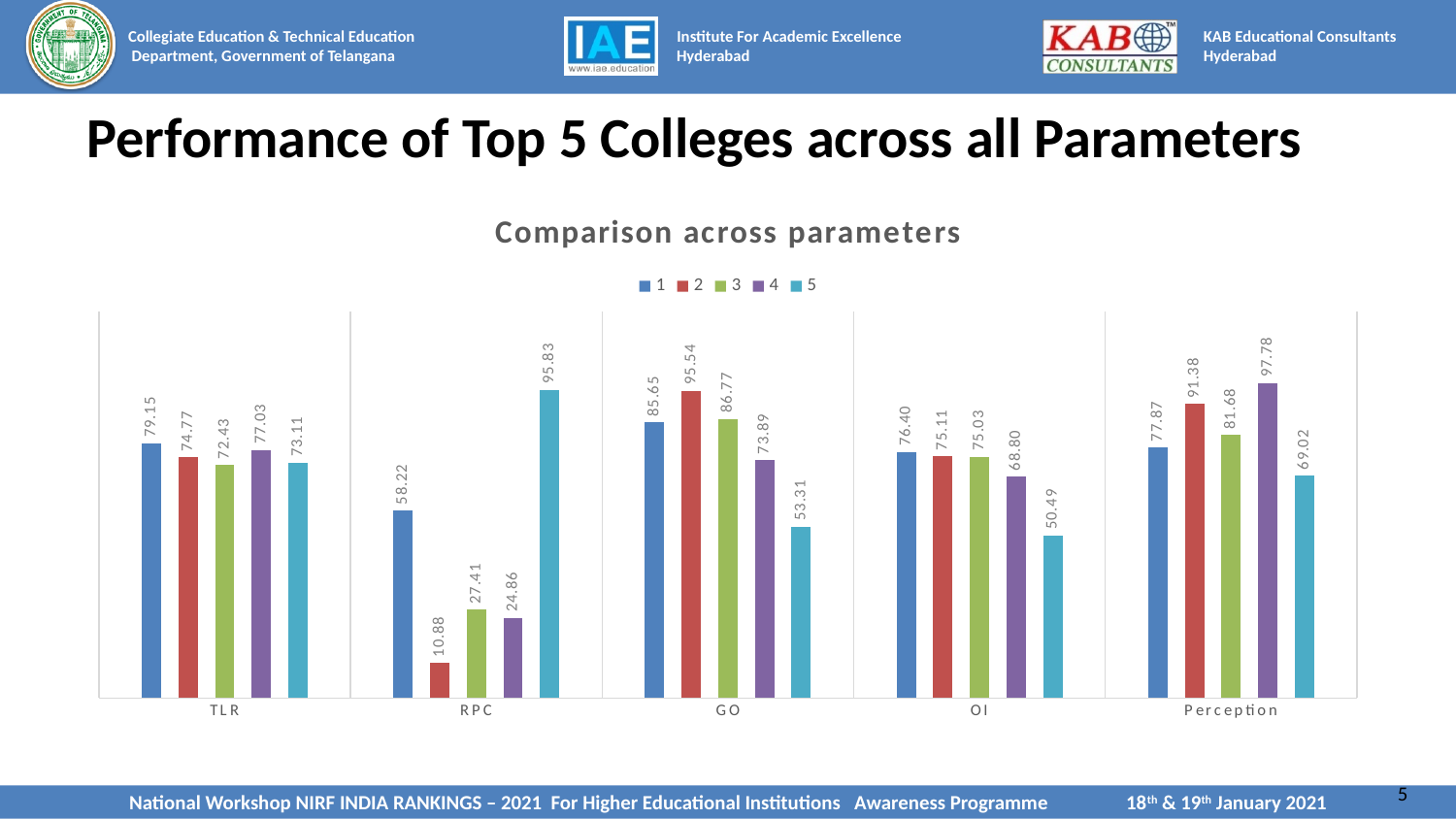

# Performance of Top 5 Colleges across all Parameters

### Chart: Comparison across parameters

| Category | 1 | 2 | 3 | 4 | 5 |
|---|---|---|---|---|---|
| TLR | 79.15 | 74.77 | 72.43 | 77.03 | 73.11 |
| RPC | 58.22 | 10.88 | 27.41 | 24.86 | 95.83 |
| GO | 85.65 | 95.54 | 86.77 | 73.89 | 53.31 |
| OI | 76.4 | 75.11 | 75.03 | 68.8 | 50.49 |
| Perception | 77.87 | 91.38 | 81.68 | 97.78 | 69.02 |